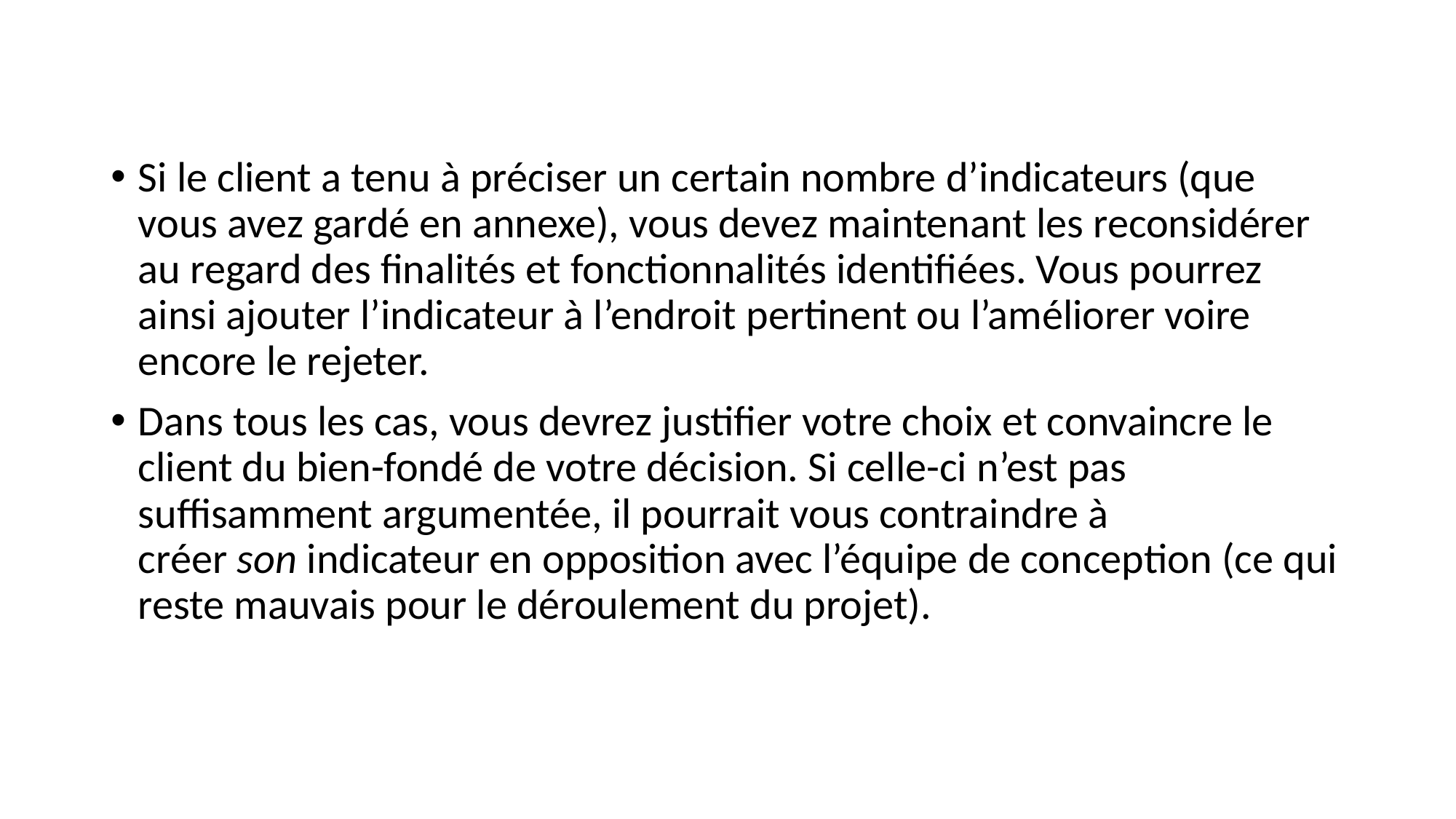

Si le client a tenu à préciser un certain nombre d’indicateurs (que vous avez gardé en annexe), vous devez maintenant les reconsidérer au regard des finalités et fonctionnalités identifiées. Vous pourrez ainsi ajouter l’indicateur à l’endroit pertinent ou l’améliorer voire encore le rejeter.
Dans tous les cas, vous devrez justifier votre choix et convaincre le client du bien-fondé de votre décision. Si celle-ci n’est pas suffisamment argumentée, il pourrait vous contraindre à créer son indicateur en opposition avec l’équipe de conception (ce qui reste mauvais pour le déroulement du projet).